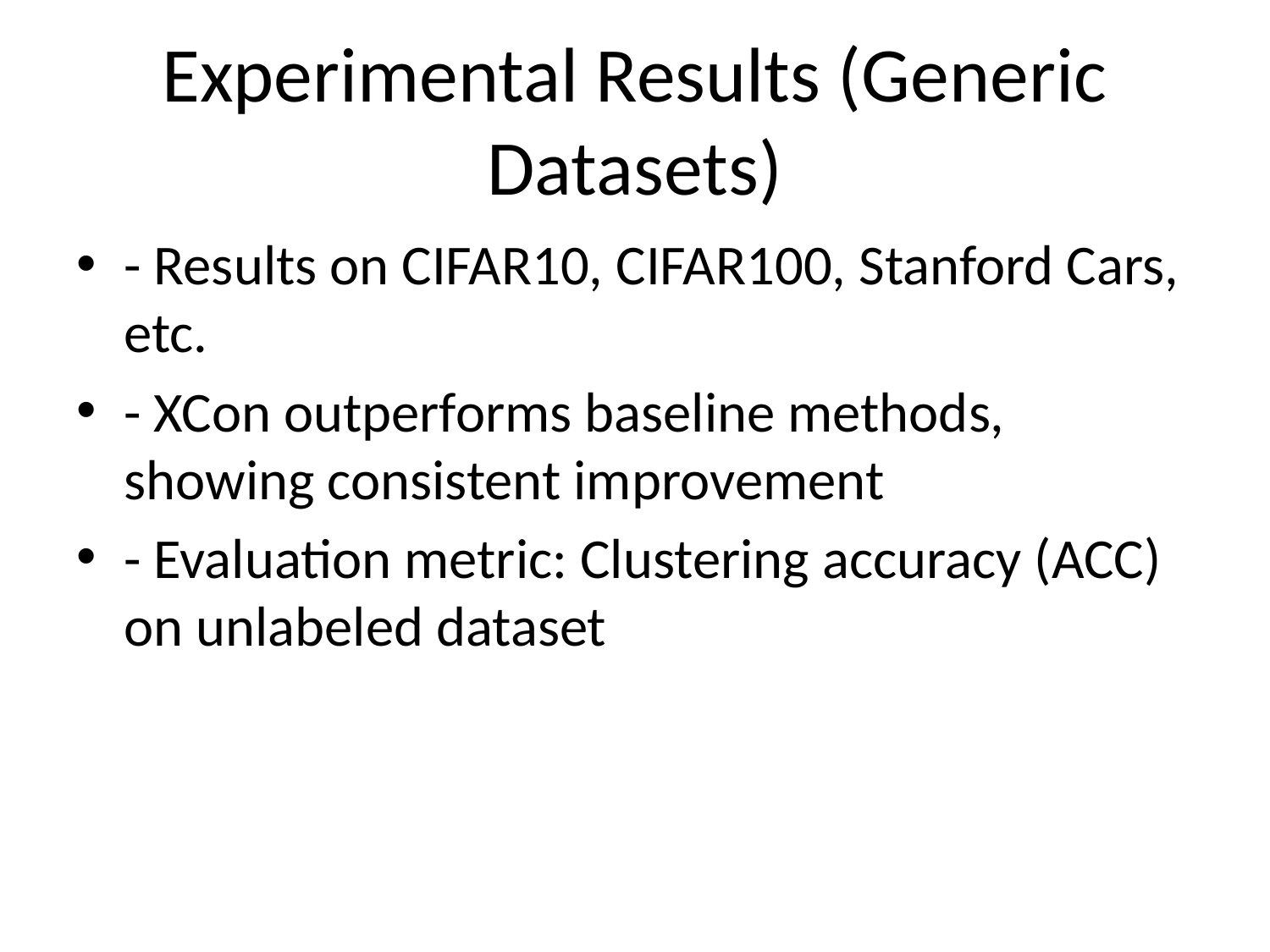

# Experimental Results (Generic Datasets)
- Results on CIFAR10, CIFAR100, Stanford Cars, etc.
- XCon outperforms baseline methods, showing consistent improvement
- Evaluation metric: Clustering accuracy (ACC) on unlabeled dataset